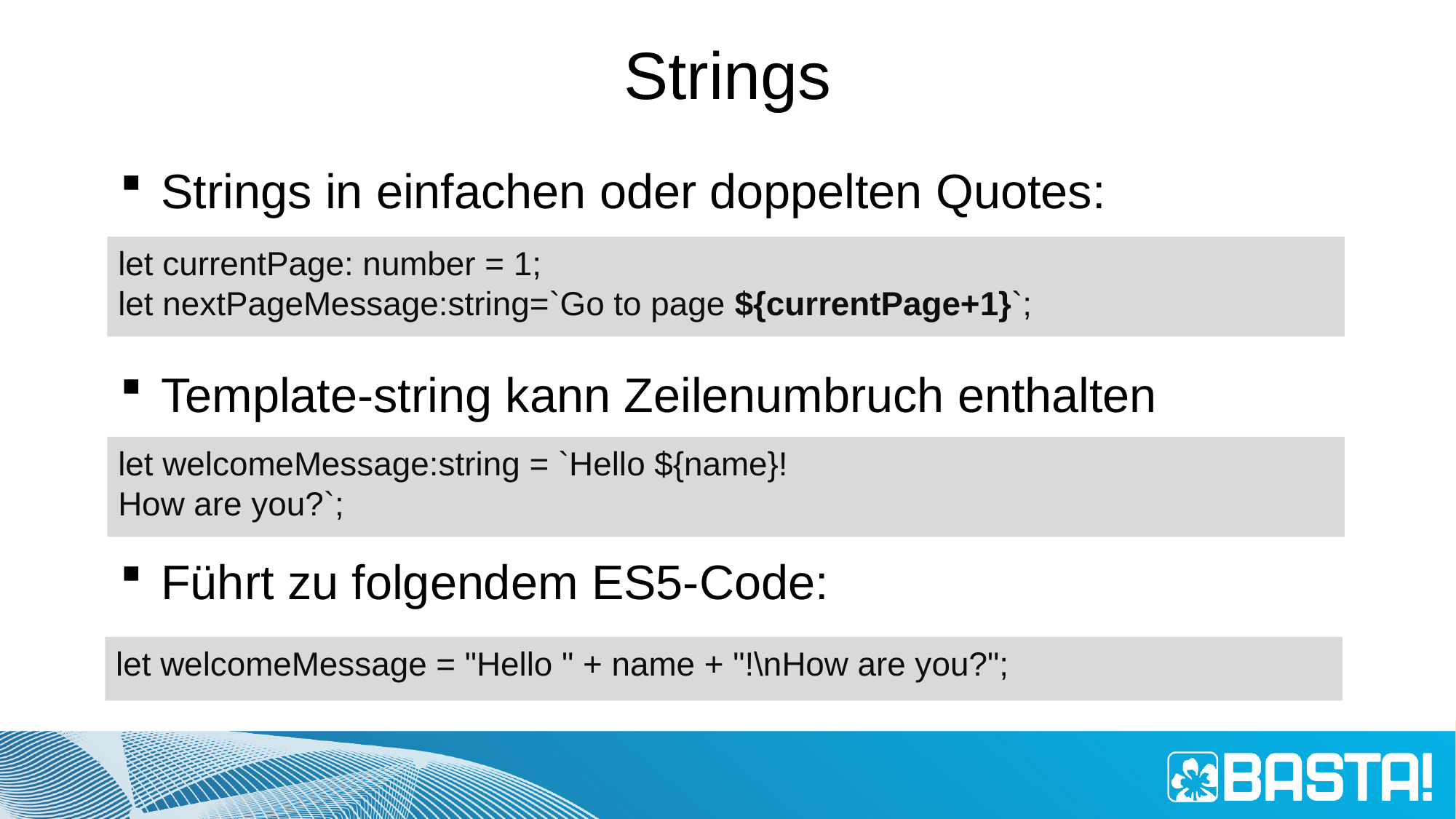

# Strings
Strings in einfachen oder doppelten Quotes:

Template-string kann Zeilenumbruch enthalten

Führt zu folgendem ES5-Code:
let currentPage: number = 1;
let nextPageMessage:string=`Go to page ${currentPage+1}`;

let welcomeMessage:string = `Hello ${name}!
How are you?`;
let welcomeMessage = "Hello " + name + "!\nHow are you?";